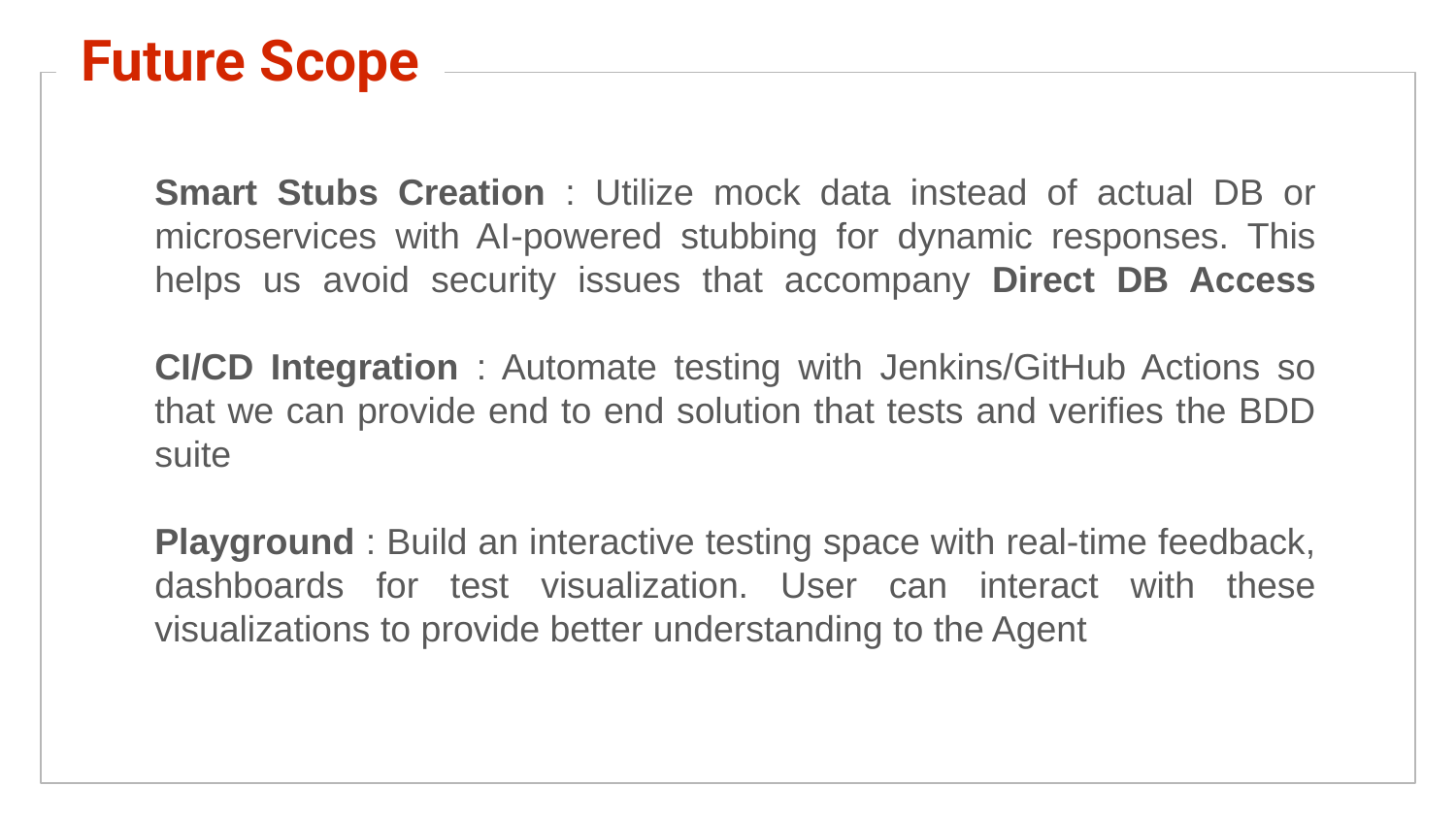

# Future Scope

Smart Stubs Creation : Utilize mock data instead of actual DB or microservices with AI-powered stubbing for dynamic responses. This helps us avoid security issues that accompany Direct DB Access
CI/CD Integration : Automate testing with Jenkins/GitHub Actions so that we can provide end to end solution that tests and verifies the BDD suite
Playground : Build an interactive testing space with real-time feedback, dashboards for test visualization. User can interact with these visualizations to provide better understanding to the Agent